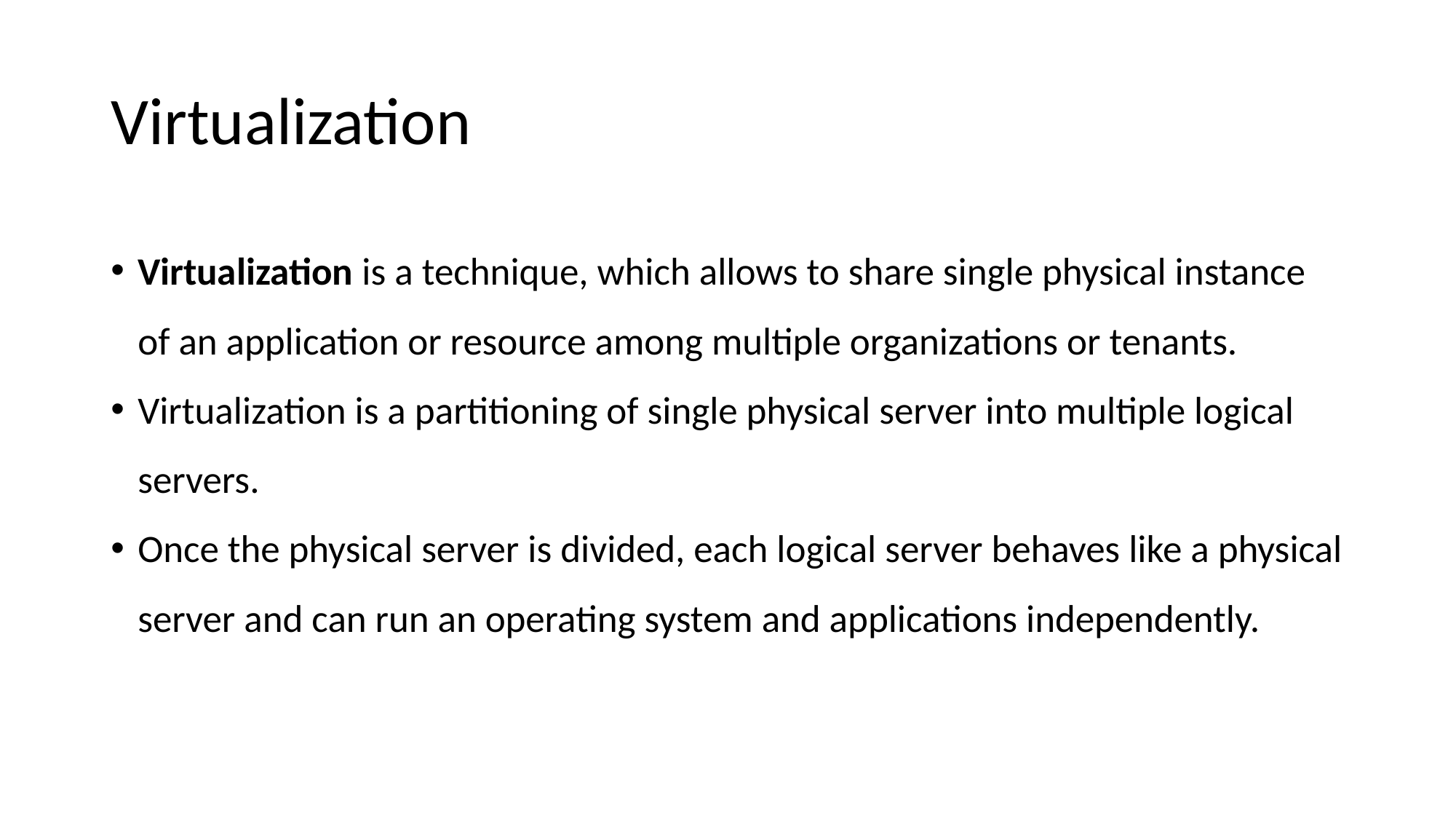

# Virtualization
Virtualization is a technique, which allows to share single physical instance of an application or resource among multiple organizations or tenants.
Virtualization is a partitioning of single physical server into multiple logical servers.
Once the physical server is divided, each logical server behaves like a physical server and can run an operating system and applications independently.